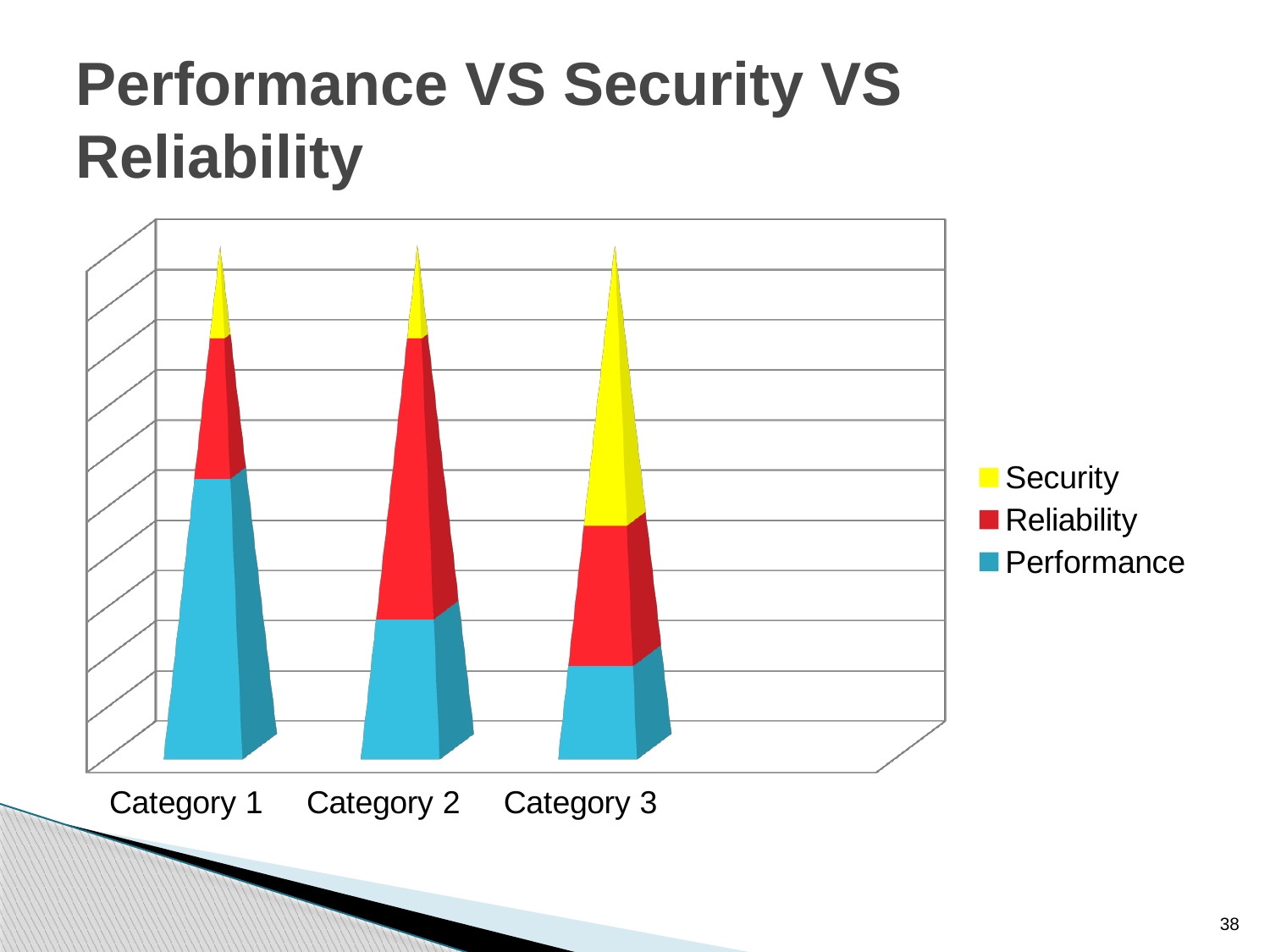

# Performance VS Security VS Reliability

[unsupported chart]

38